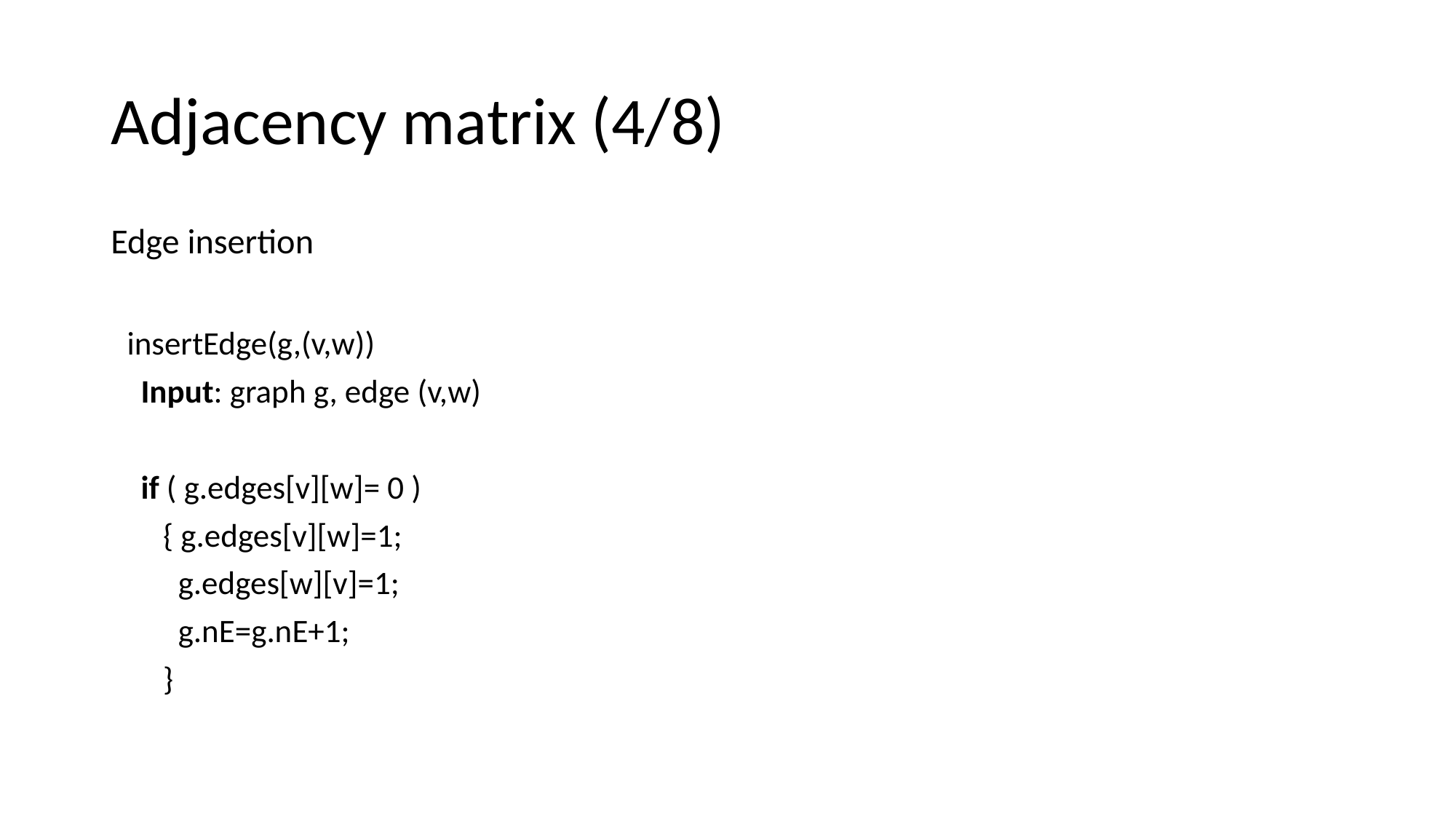

# Adjacency matrix (4/8)
Edge insertion

  insertEdge(g,(v,w))
    Input: graph g, edge (v,w)

    if ( g.edges[v][w]= 0 )
       { g.edges[v][w]=1;
         g.edges[w][v]=1;
         g.nE=g.nE+1;
       }